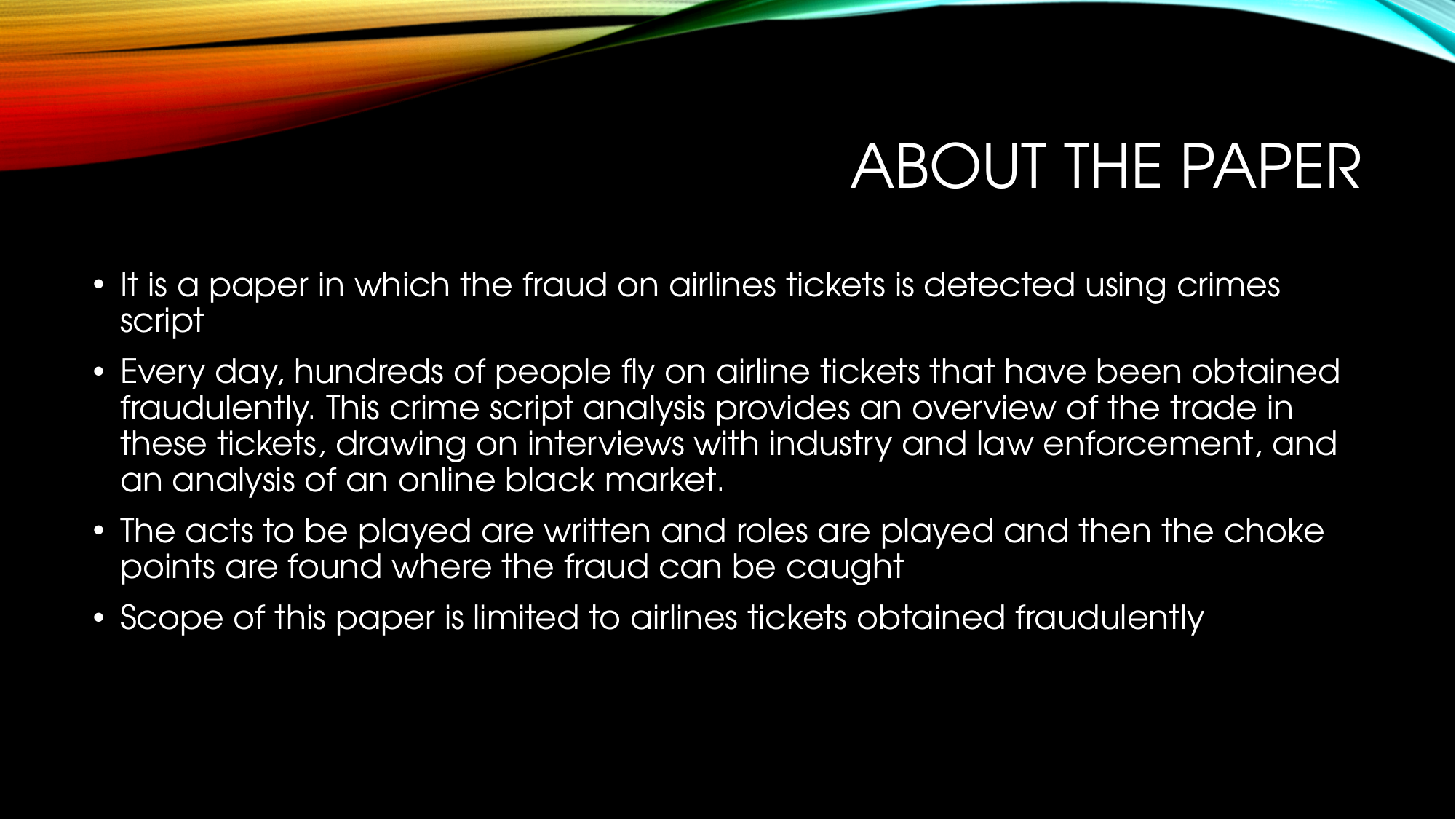

# About the paper
It is a paper in which the fraud on airlines tickets is detected using crimes script
Every day, hundreds of people fly on airline tickets that have been obtained fraudulently. This crime script analysis provides an overview of the trade in these tickets, drawing on interviews with industry and law enforcement, and an analysis of an online black market.
The acts to be played are written and roles are played and then the choke points are found where the fraud can be caught
Scope of this paper is limited to airlines tickets obtained fraudulently